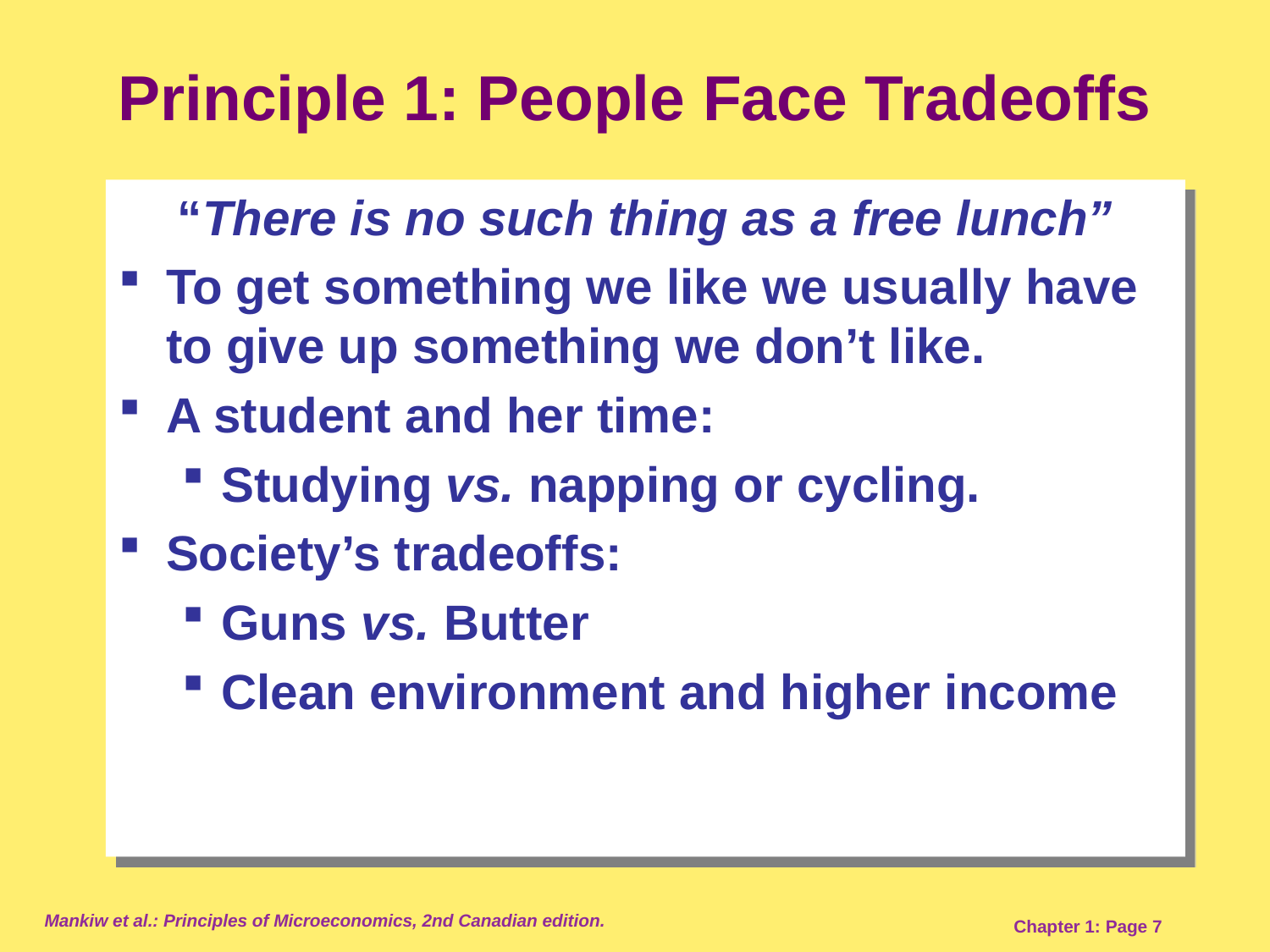

# Principle 1: People Face Tradeoffs
“There is no such thing as a free lunch”
To get something we like we usually have to give up something we don’t like.
A student and her time:
Studying vs. napping or cycling.
Society’s tradeoffs:
Guns vs. Butter
Clean environment and higher income

Mankiw et al.: Principles of Microeconomics, 2nd Canadian edition.
Chapter 1: Page 7